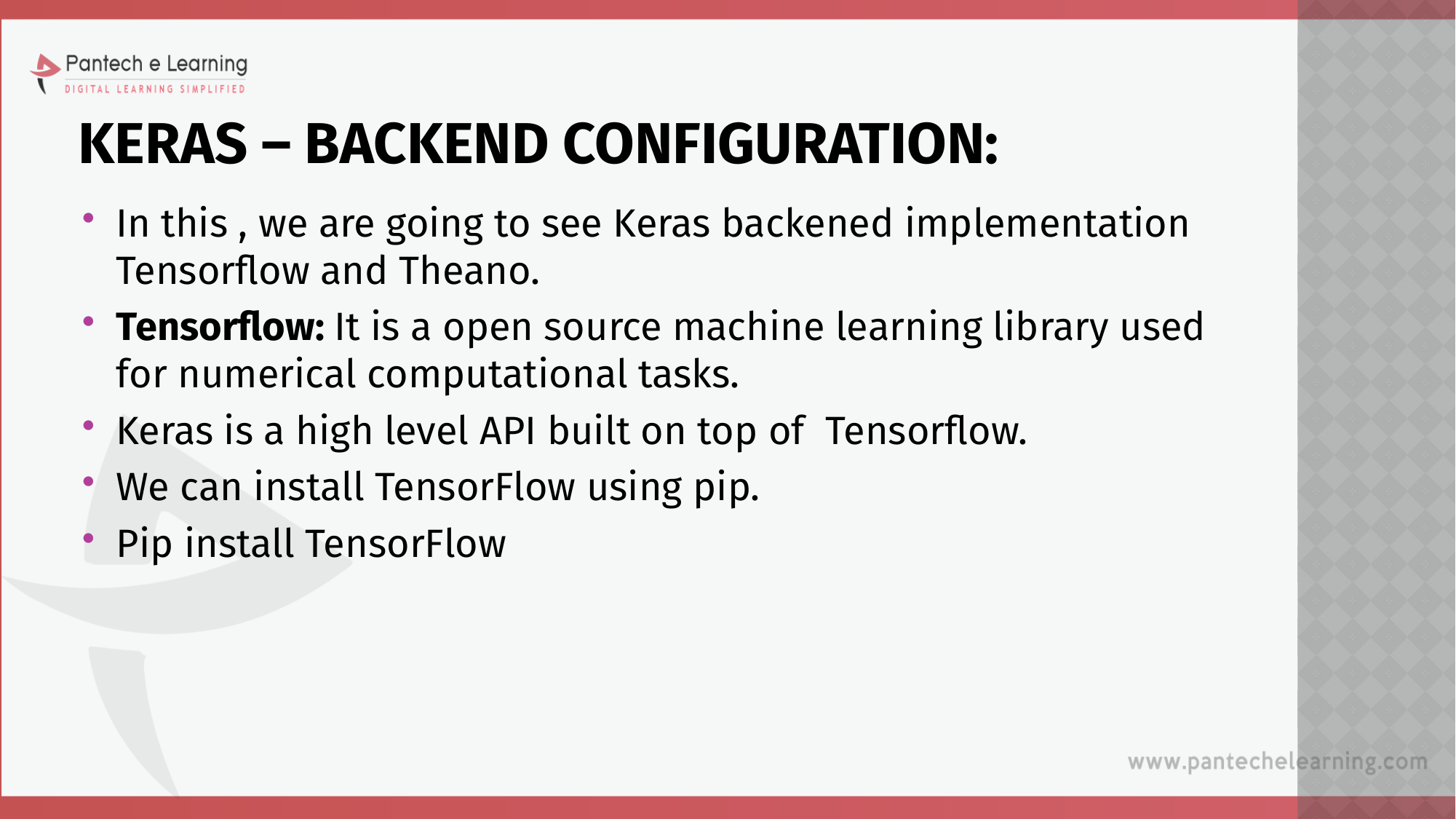

# KERAS – BACKEND CONFIGURATION:
In this , we are going to see Keras backened implementation Tensorflow and Theano.
Tensorflow: It is a open source machine learning library used for numerical computational tasks.
Keras is a high level API built on top of  Tensorflow.
We can install TensorFlow using pip.
Pip install TensorFlow